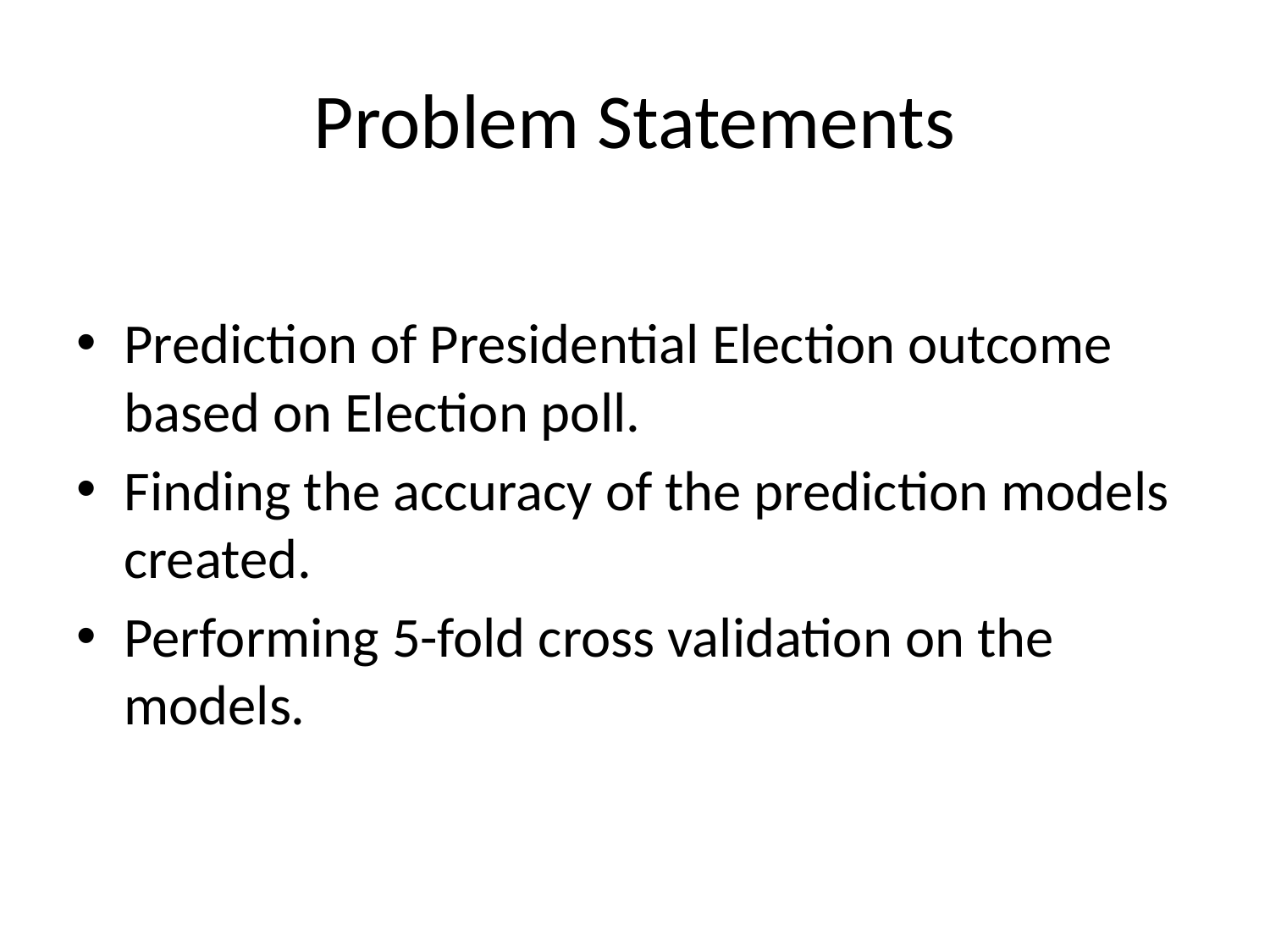

# Problem Statements

Prediction of Presidential Election outcome based on Election poll.
Finding the accuracy of the prediction models created.
Performing 5-fold cross validation on the models.